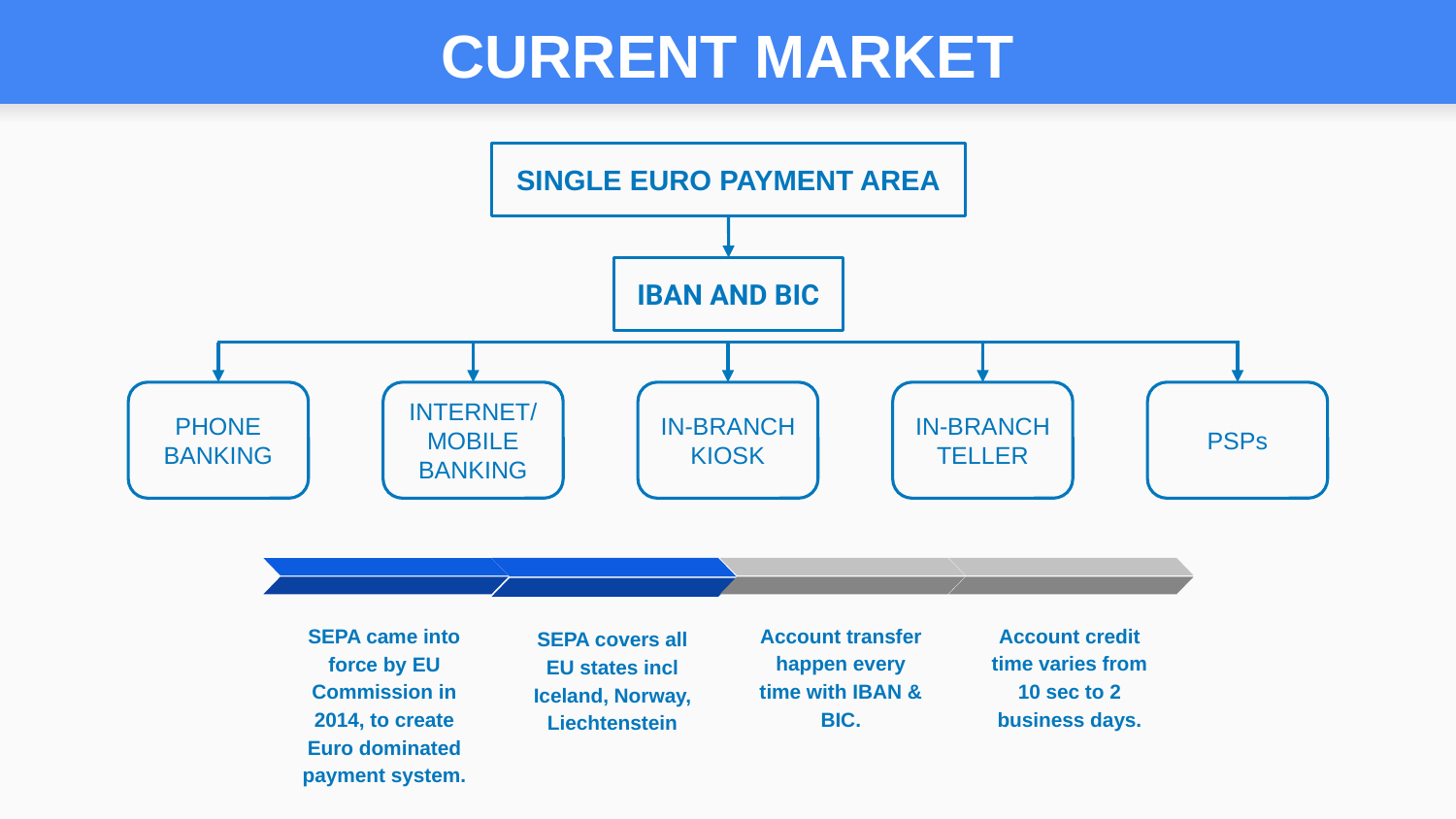

# CURRENT MARKET
SINGLE EURO PAYMENT AREA
IBAN AND BIC
PHONE BANKING
INTERNET/MOBILE BANKING
IN-BRANCH KIOSK
IN-BRANCH TELLER
PSPs

Account credit time varies from 10 sec to 2 business days.

Account transfer happen every time with IBAN & BIC.

SEPA covers all EU states incl Iceland, Norway, Liechtenstein

SEPA came into force by EU Commission in 2014, to create Euro dominated payment system.